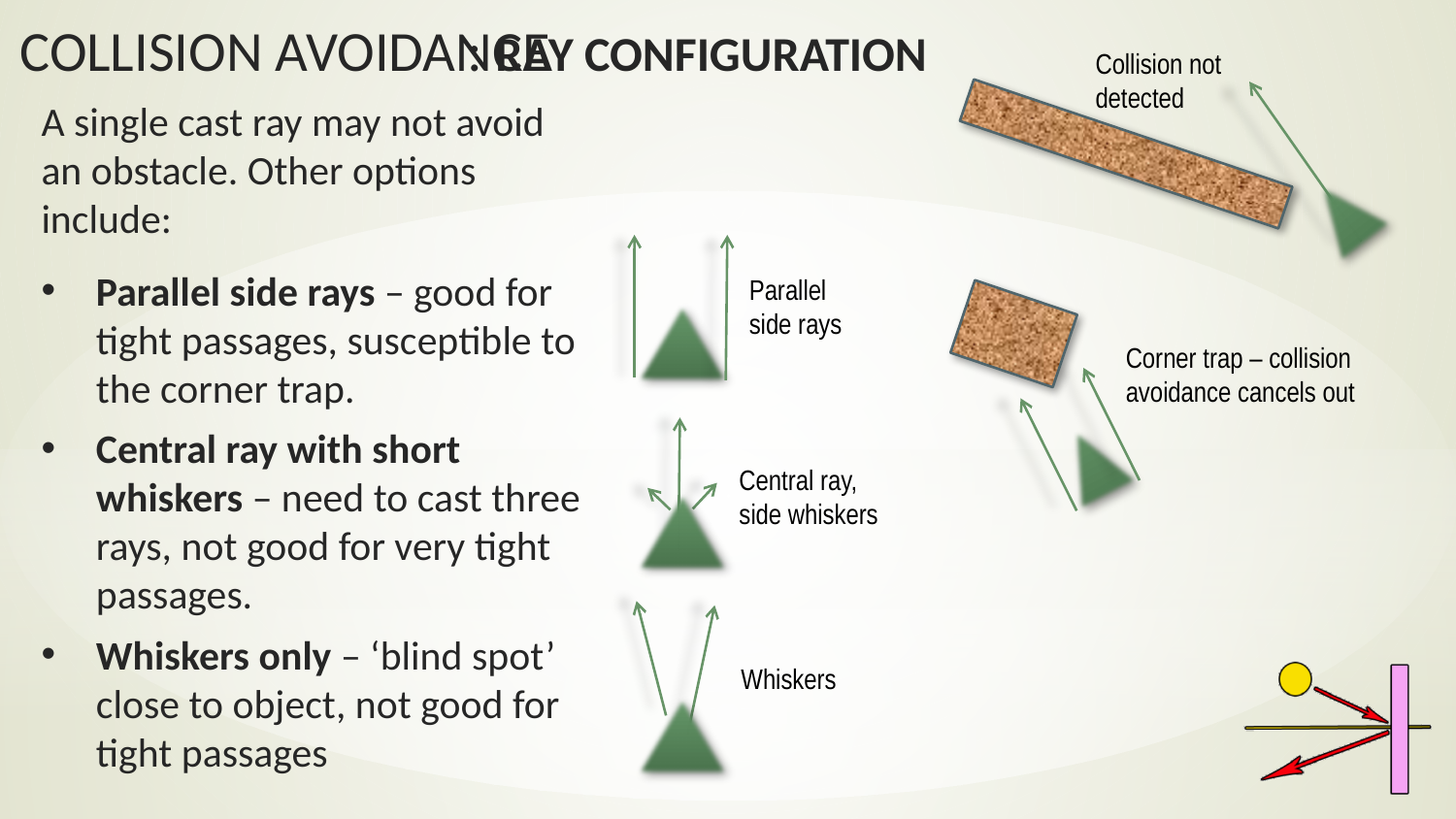

: Ray Configuration
Collision not detected

A single cast ray may not avoid an obstacle. Other options include:

Parallel side rays – good for tight passages, susceptible to the corner trap.
Central ray with short whiskers – need to cast three rays, not good for very tight passages.
Whiskers only – ‘blind spot’ close to object, not good for tight passages

Parallel side rays

Corner trap – collision avoidance cancels out

Central ray, side whiskers

Whiskers